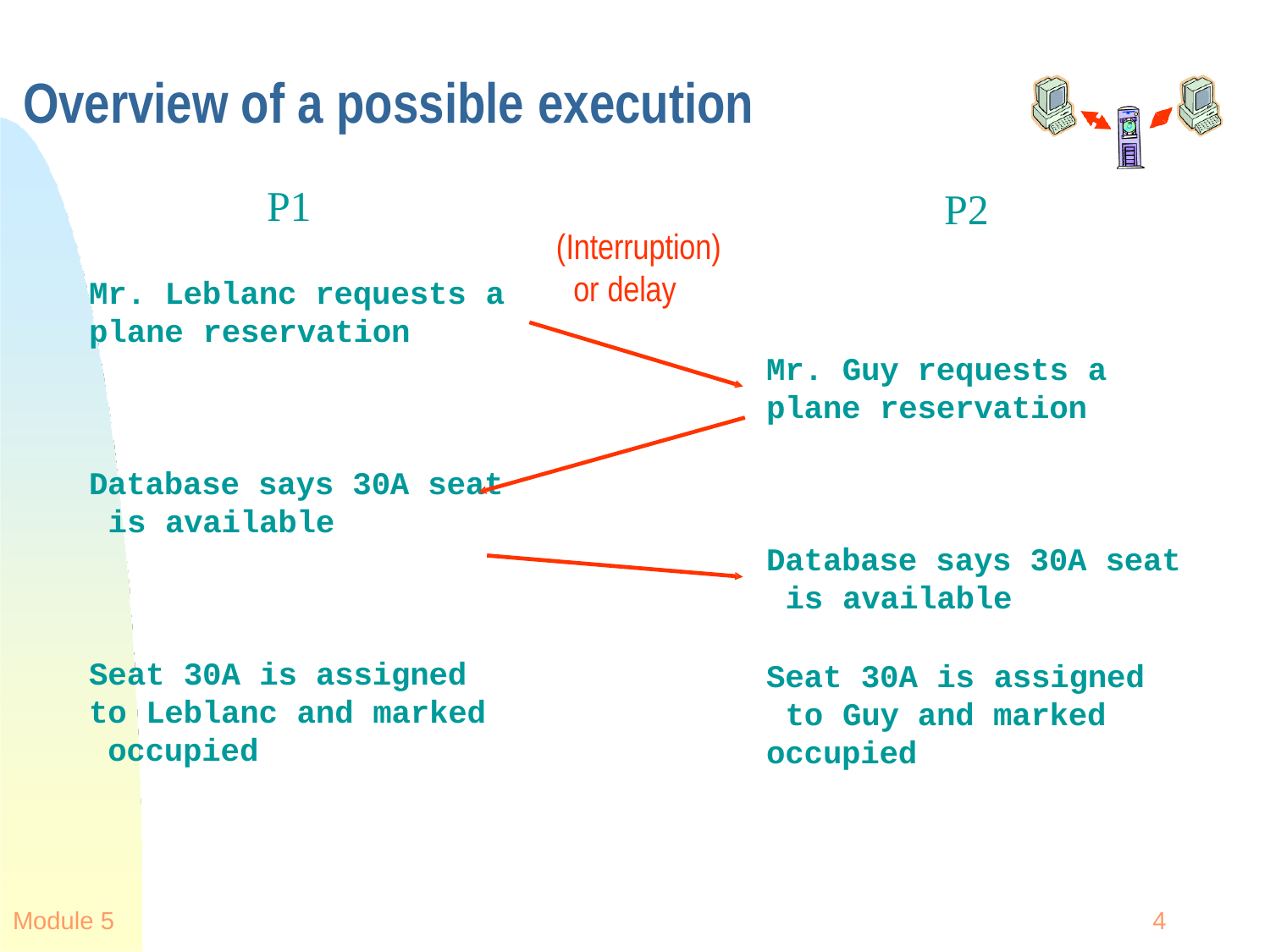

# Overview of a possible execution

P2
P1
(Interruption)
Mr. Leblanc requests a plane reservation
or delay

Mr. Guy requests a
plane reservation

Database says 30A seat  is available
Database says 30A seat  is available

Seat 30A is assigned  to Guy and marked  occupied

Seat 30A is assigned  to Leblanc and marked  occupied
Module 5
4